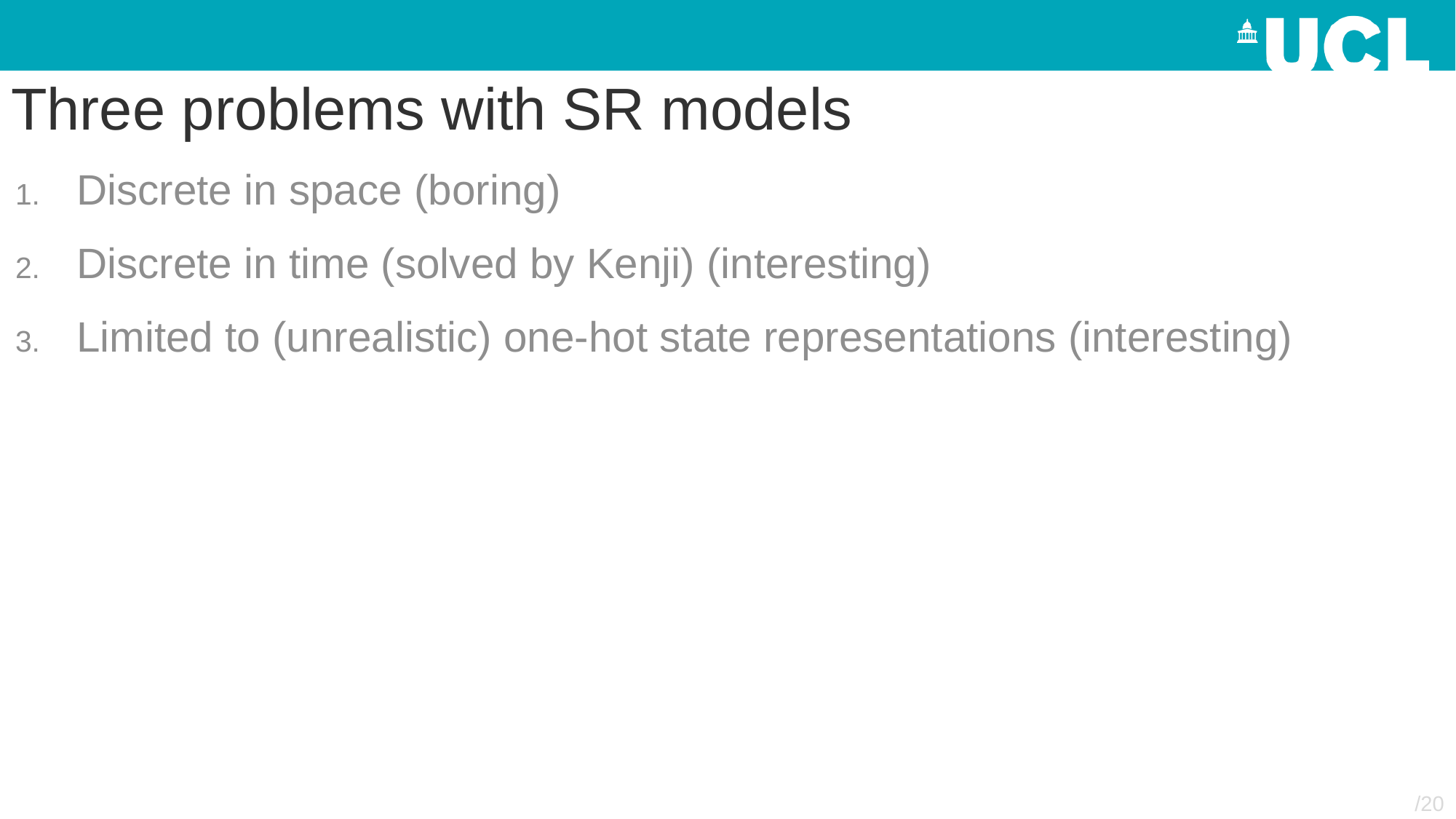

# Three problems with SR models
Discrete in space (boring)
Discrete in time (solved by Kenji) (interesting)
Limited to (unrealistic) one-hot state representations (interesting)